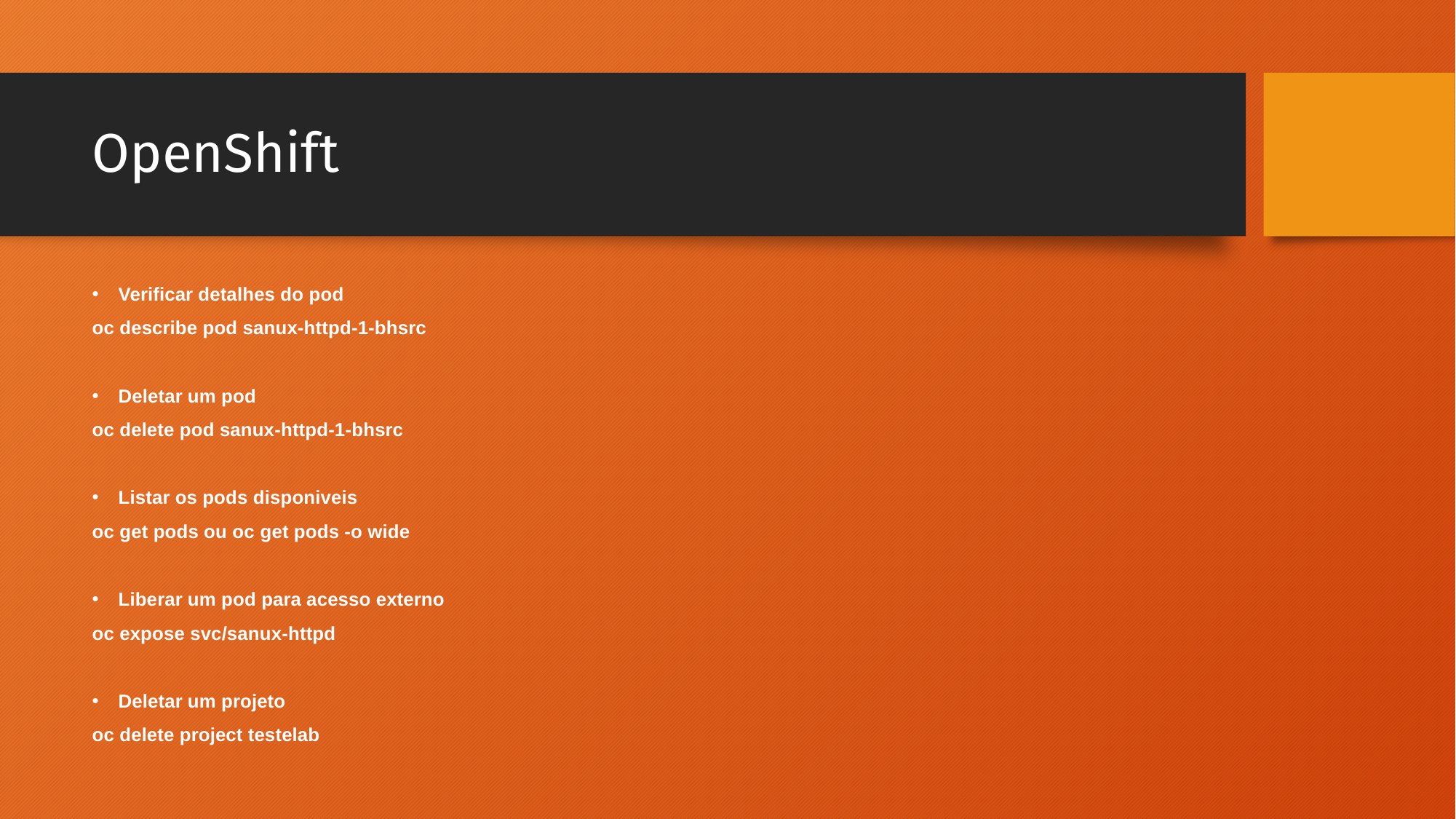

# OpenShift
Verificar detalhes do pod
oc describe pod sanux-httpd-1-bhsrc

Deletar um pod
oc delete pod sanux-httpd-1-bhsrc

Listar os pods disponiveis
oc get pods ou oc get pods -o wide

Liberar um pod para acesso externo
oc expose svc/sanux-httpd

Deletar um projeto
oc delete project testelab